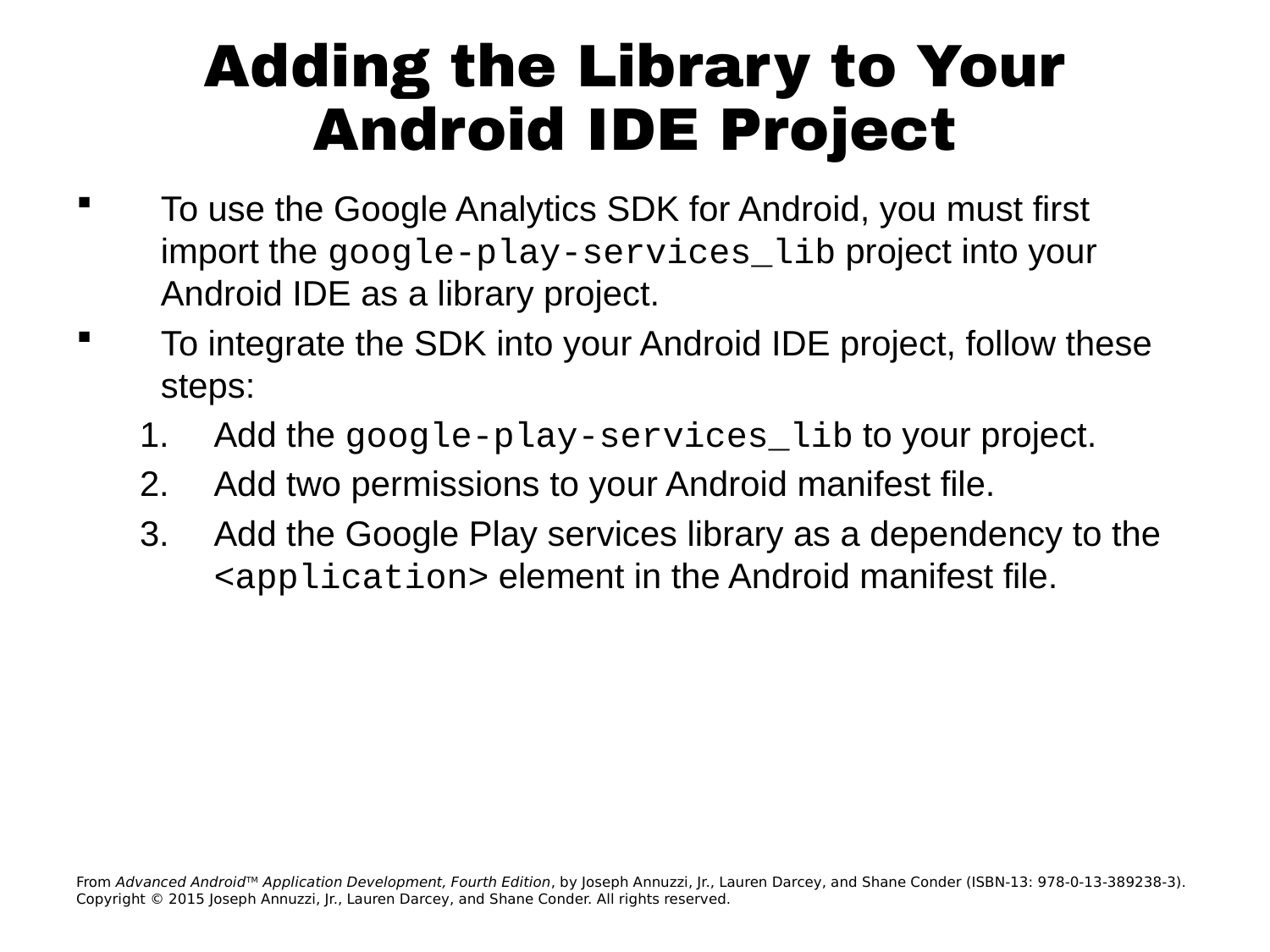

# Adding the Library to Your Android IDE Project
To use the Google Analytics SDK for Android, you must first import the google-play-services_lib project into your Android IDE as a library project.
To integrate the SDK into your Android IDE project, follow these steps:
Add the google-play-services_lib to your project.
Add two permissions to your Android manifest file.
Add the Google Play services library as a dependency to the <application> element in the Android manifest file.
From Advanced AndroidTM Application Development, Fourth Edition, by Joseph Annuzzi, Jr., Lauren Darcey, and Shane Conder (ISBN-13: 978-0-13-389238-3). Copyright © 2015 Joseph Annuzzi, Jr., Lauren Darcey, and Shane Conder. All rights reserved.